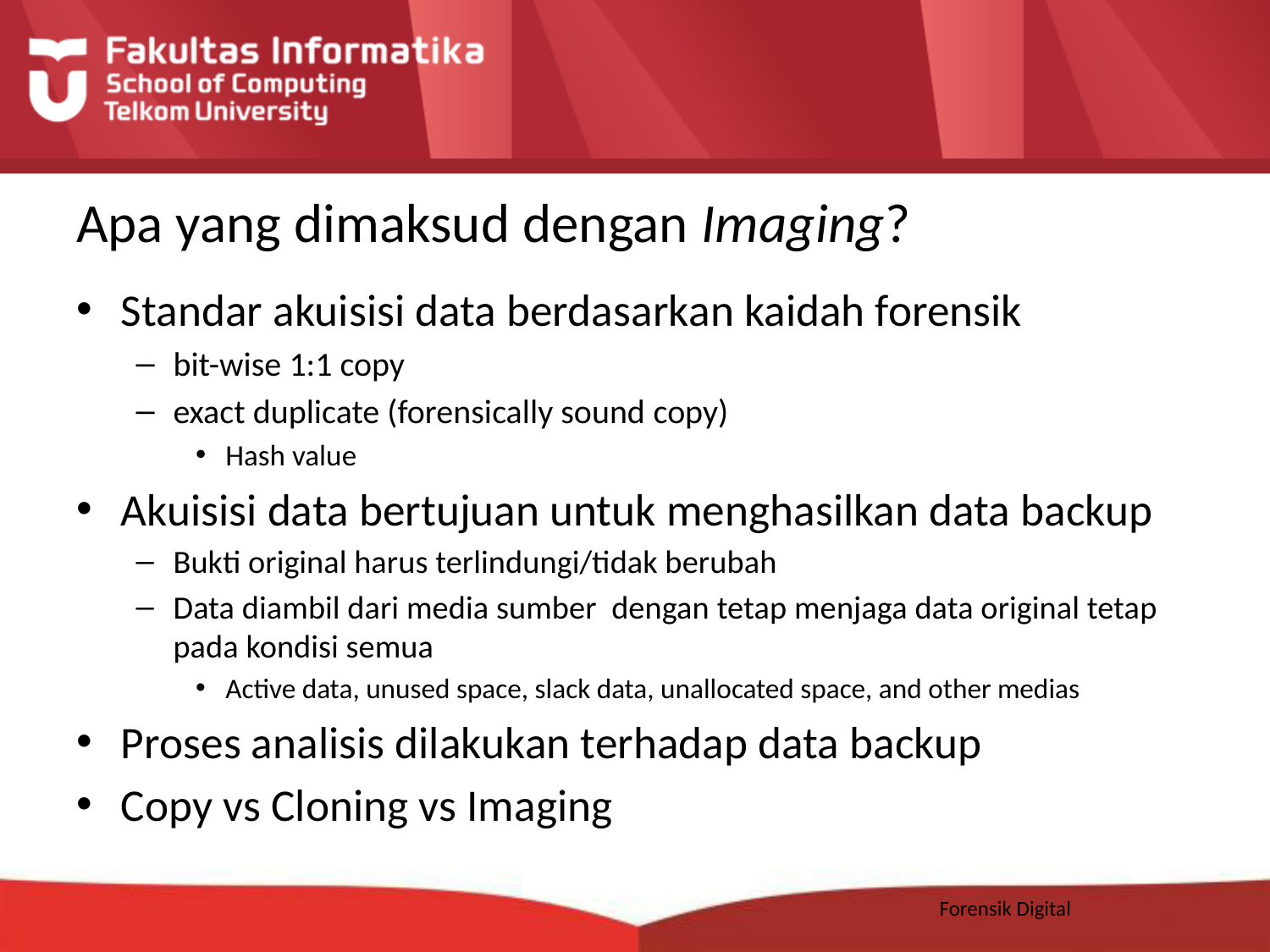

# Apa yang dimaksud dengan Imaging?
Standar akuisisi data berdasarkan kaidah forensik
bit-wise 1:1 copy
exact duplicate (forensically sound copy)
Hash value
Akuisisi data bertujuan untuk menghasilkan data backup
Bukti original harus terlindungi/tidak berubah
Data diambil dari media sumber  dengan tetap menjaga data original tetap pada kondisi semua
Active data, unused space, slack data, unallocated space, and other medias
Proses analisis dilakukan terhadap data backup
Copy vs Cloning vs Imaging

Forensik Digital